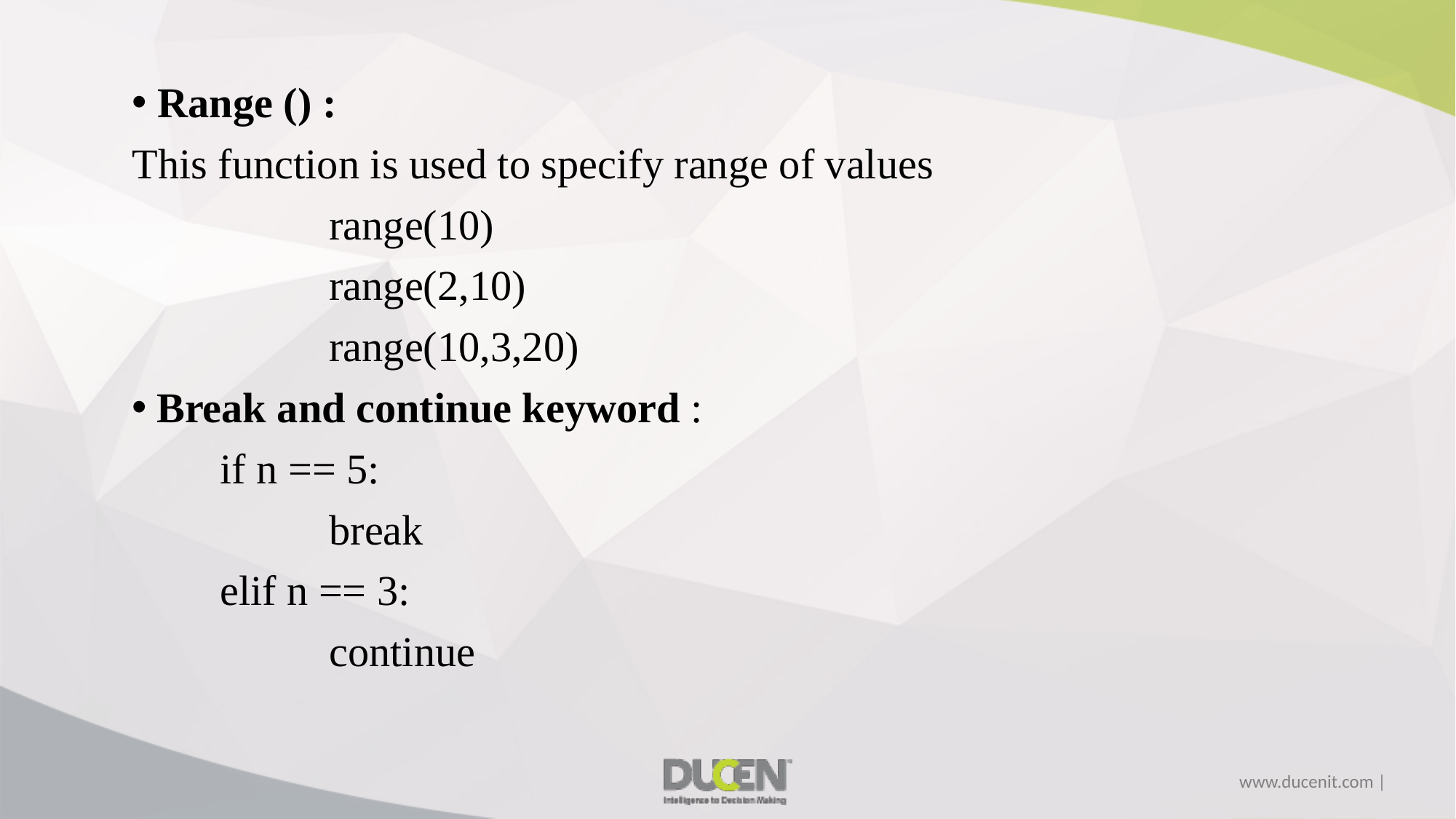

Range () :
This function is used to specify range of values
		range(10)
		range(2,10)
		range(10,3,20)
 Break and continue keyword :
 	if n == 5:
 		break
	elif n == 3:
		continue